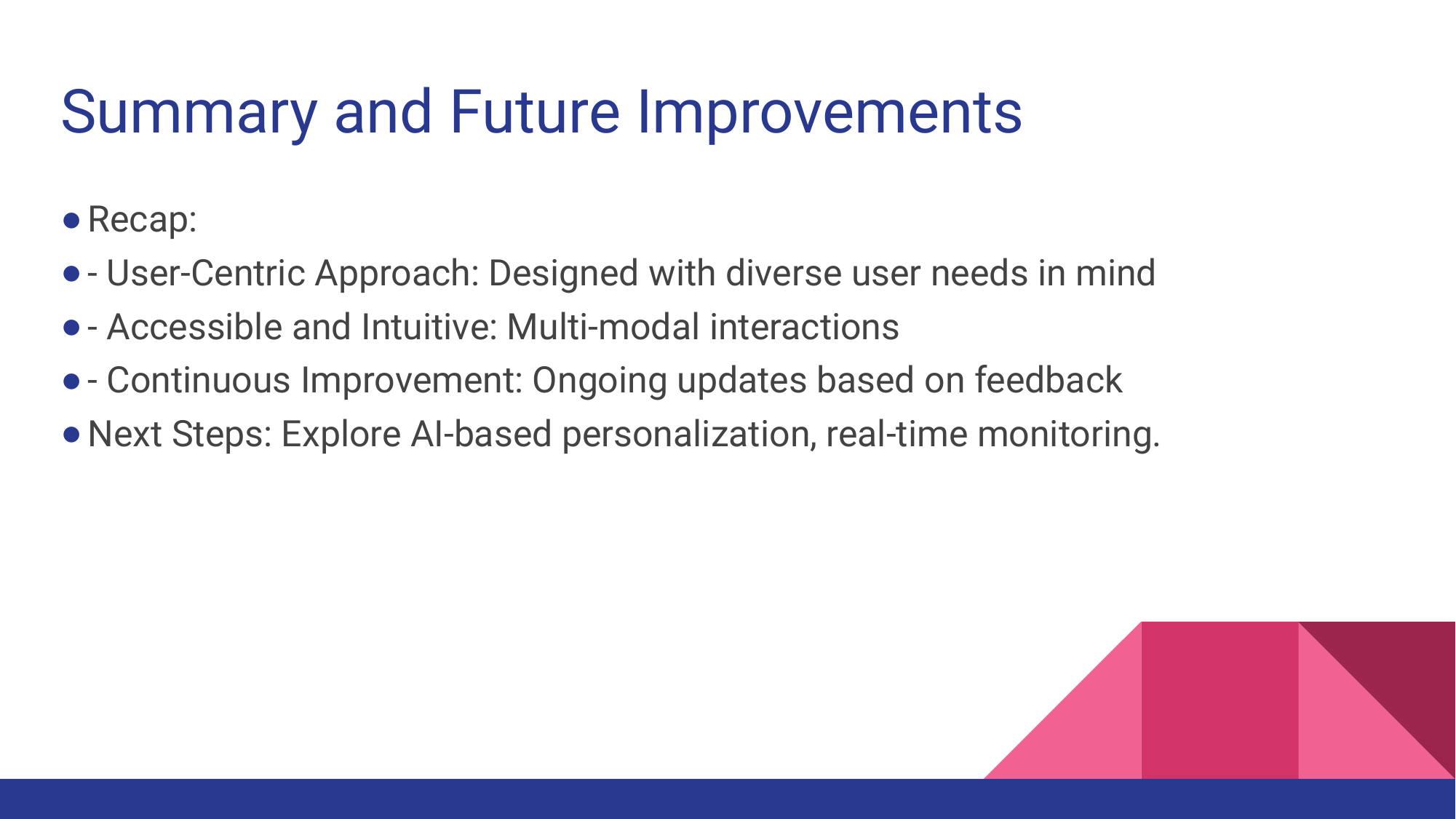

# Summary and Future Improvements
Recap:
- User-Centric Approach: Designed with diverse user needs in mind
- Accessible and Intuitive: Multi-modal interactions
- Continuous Improvement: Ongoing updates based on feedback
Next Steps: Explore AI-based personalization, real-time monitoring.